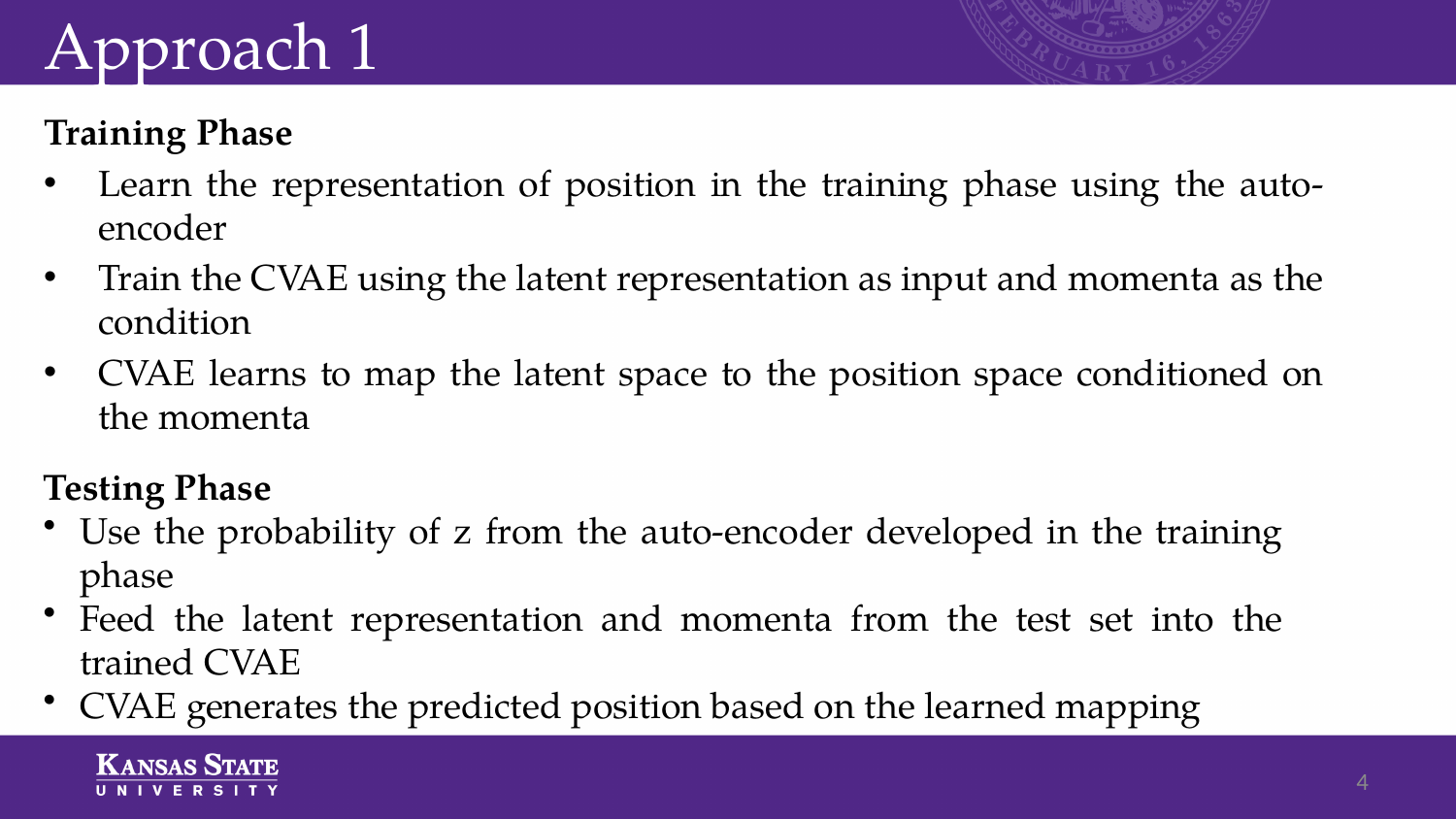

# Approach 1
Training Phase
Learn the representation of position in the training phase using the auto-encoder
Train the CVAE using the latent representation as input and momenta as the condition
CVAE learns to map the latent space to the position space conditioned on the momenta

Testing Phase​
Use the probability of z from the auto-encoder developed in the training phase​
Feed the latent representation and momenta from the test set into the trained CVAE​
CVAE generates the predicted position based on the learned mapping

4